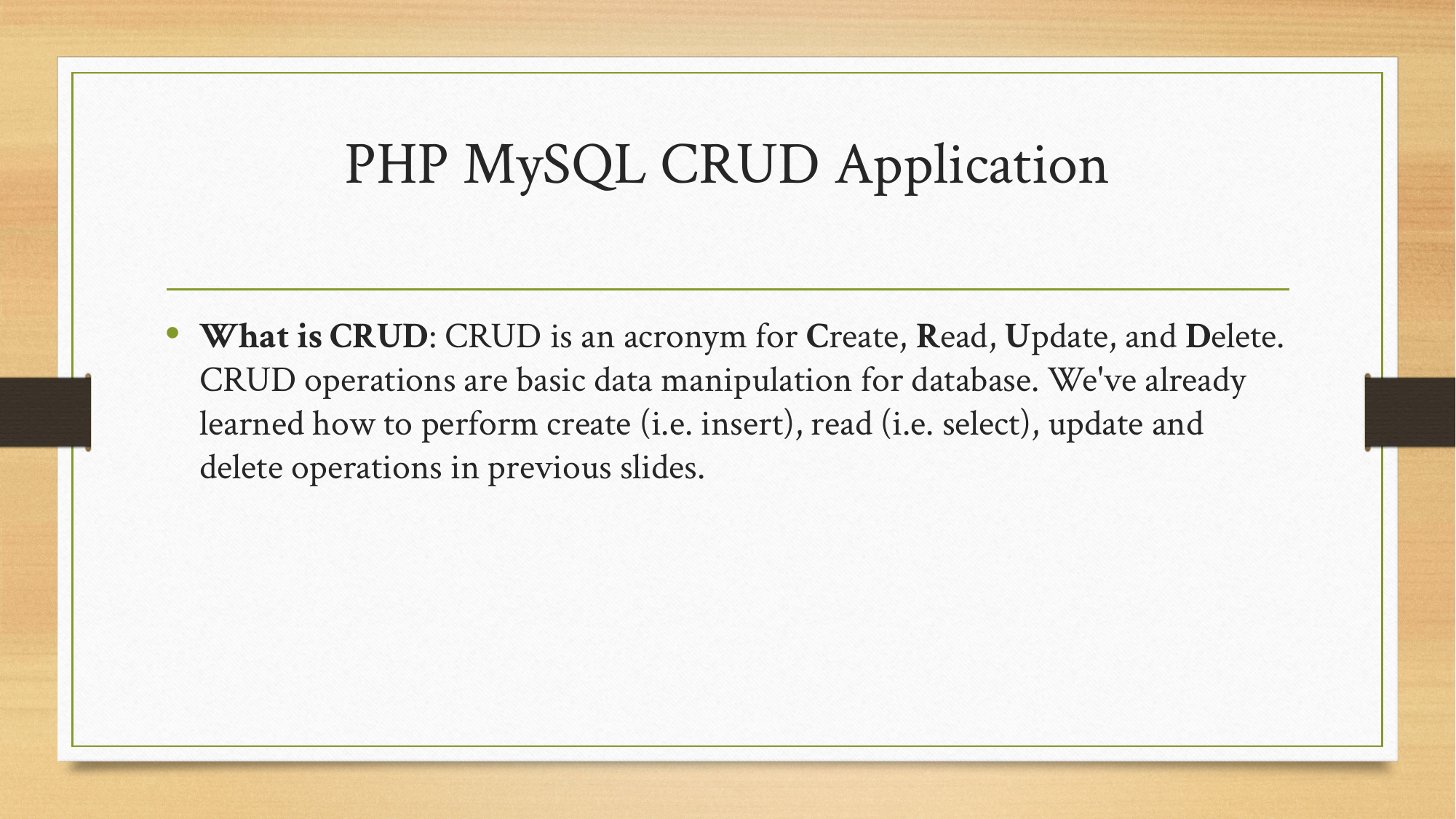

# PHP MySQL CRUD Application
What is CRUD: CRUD is an acronym for Create, Read, Update, and Delete. CRUD operations are basic data manipulation for database. We've already learned how to perform create (i.e. insert), read (i.e. select), update and delete operations in previous slides.